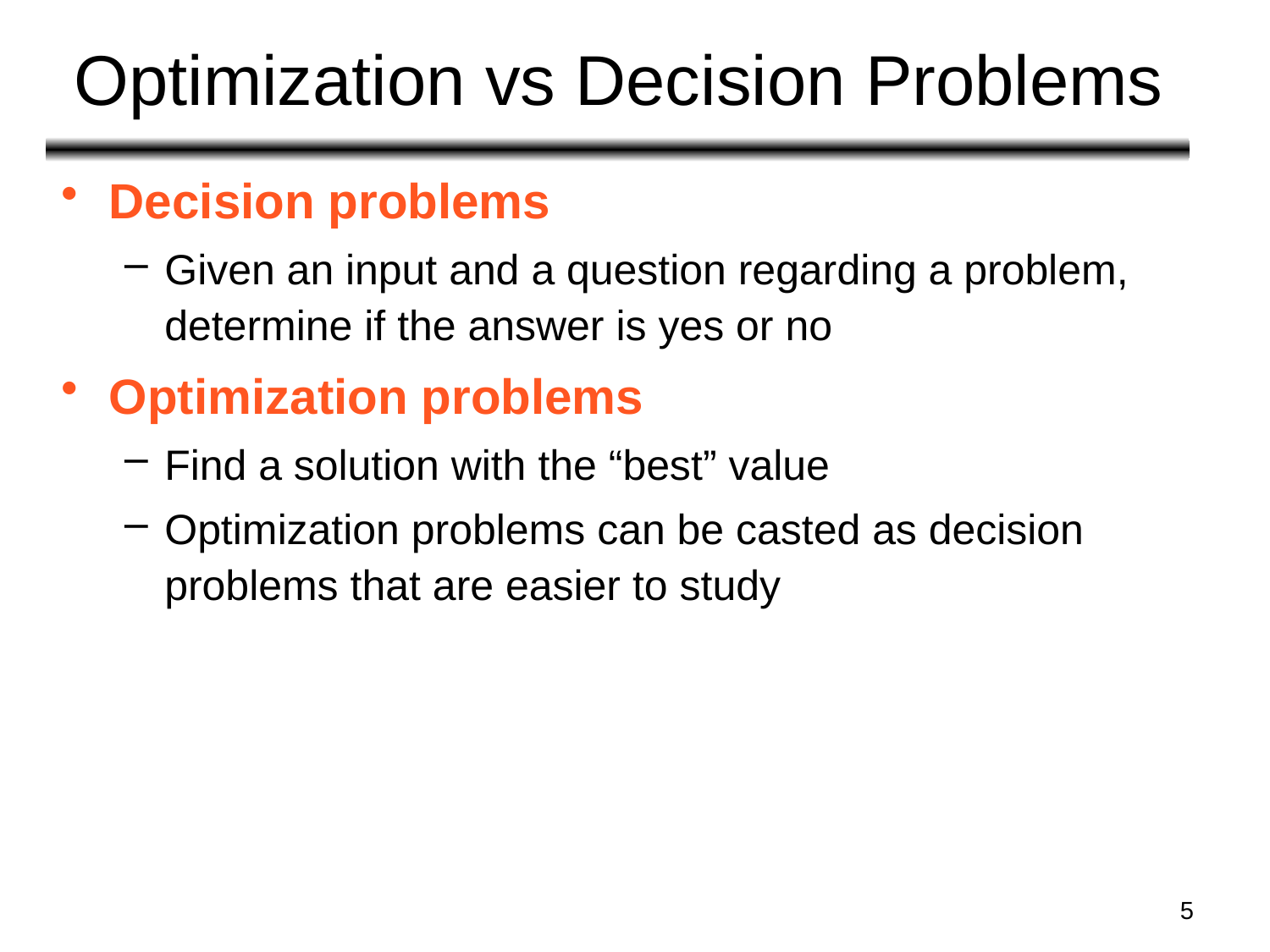

# Optimization vs Decision Problems
Decision problems
Given an input and a question regarding a problem, determine if the answer is yes or no
Optimization problems
Find a solution with the “best” value
Optimization problems can be casted as decision problems that are easier to study
5